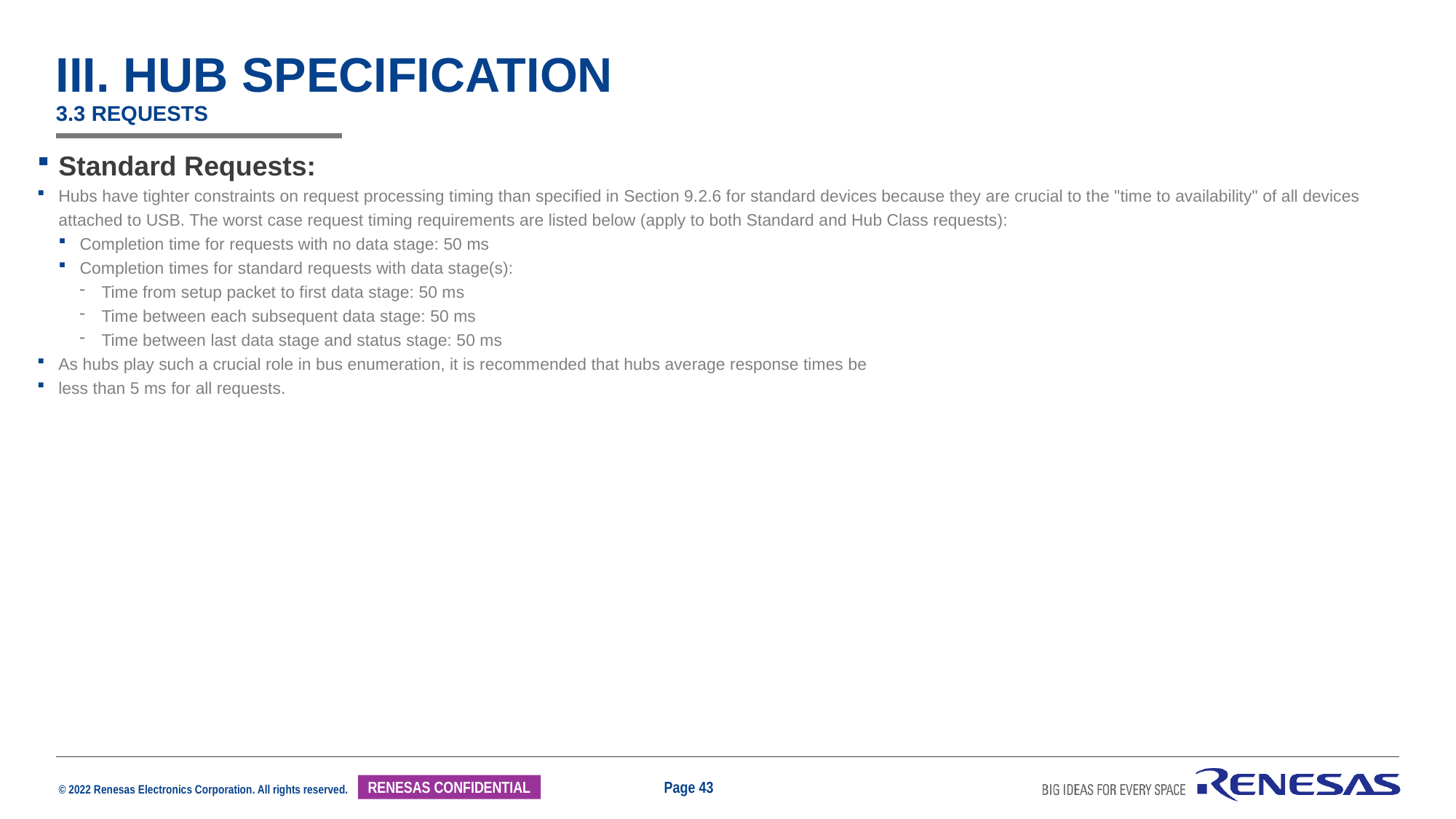

# III. Hub Specification 3.3 Requests
Standard Requests:
Hubs have tighter constraints on request processing timing than specified in Section 9.2.6 for standard devices because they are crucial to the "time to availability" of all devices attached to USB. The worst case request timing requirements are listed below (apply to both Standard and Hub Class requests):
Completion time for requests with no data stage: 50 ms
Completion times for standard requests with data stage(s):
Time from setup packet to first data stage: 50 ms
Time between each subsequent data stage: 50 ms
Time between last data stage and status stage: 50 ms
As hubs play such a crucial role in bus enumeration, it is recommended that hubs average response times be
less than 5 ms for all requests.